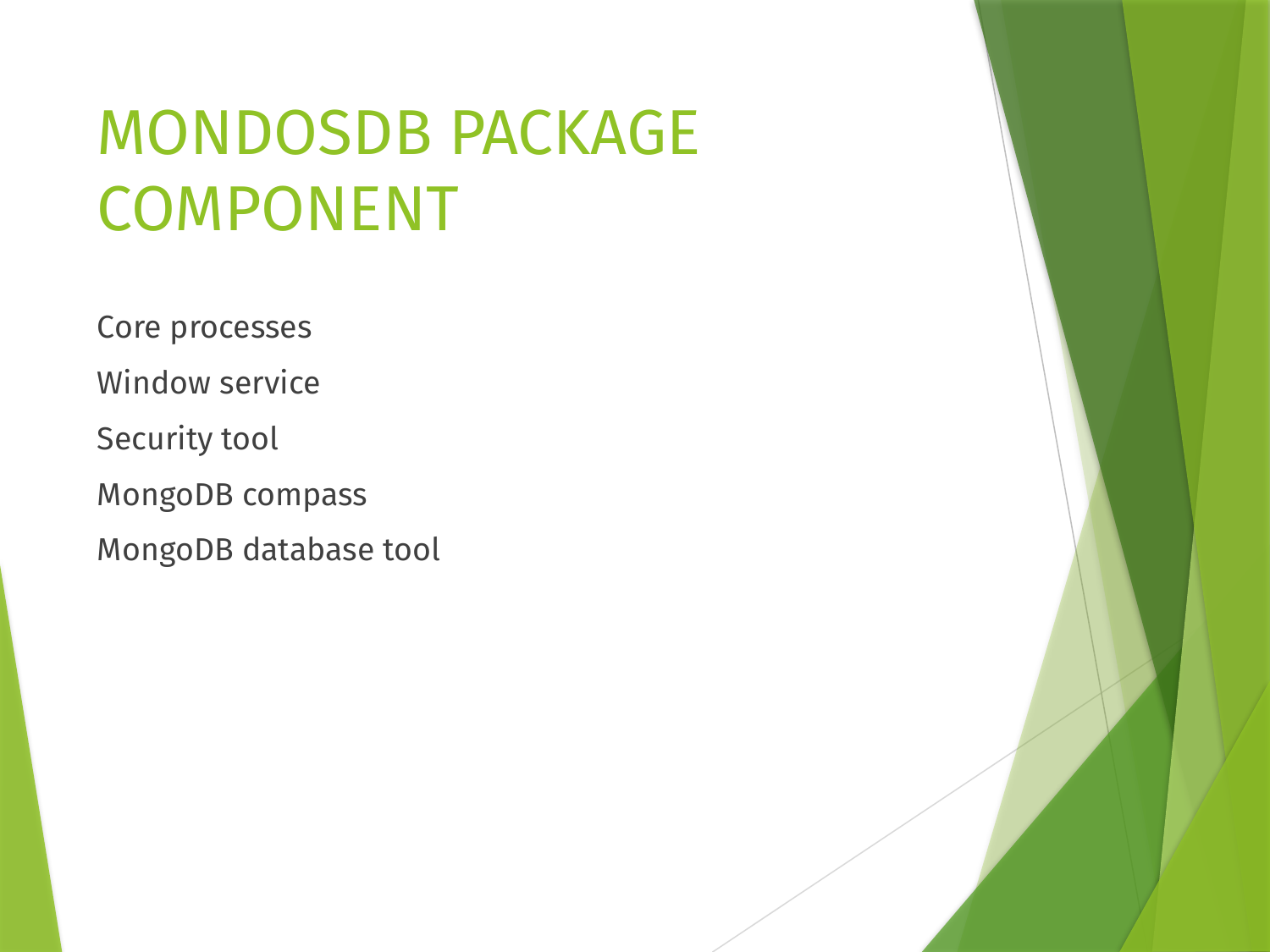

# MONDOSDB PACKAGE COMPONENT
Core processes
Window service
Security tool
MongoDB compass
MongoDB database tool